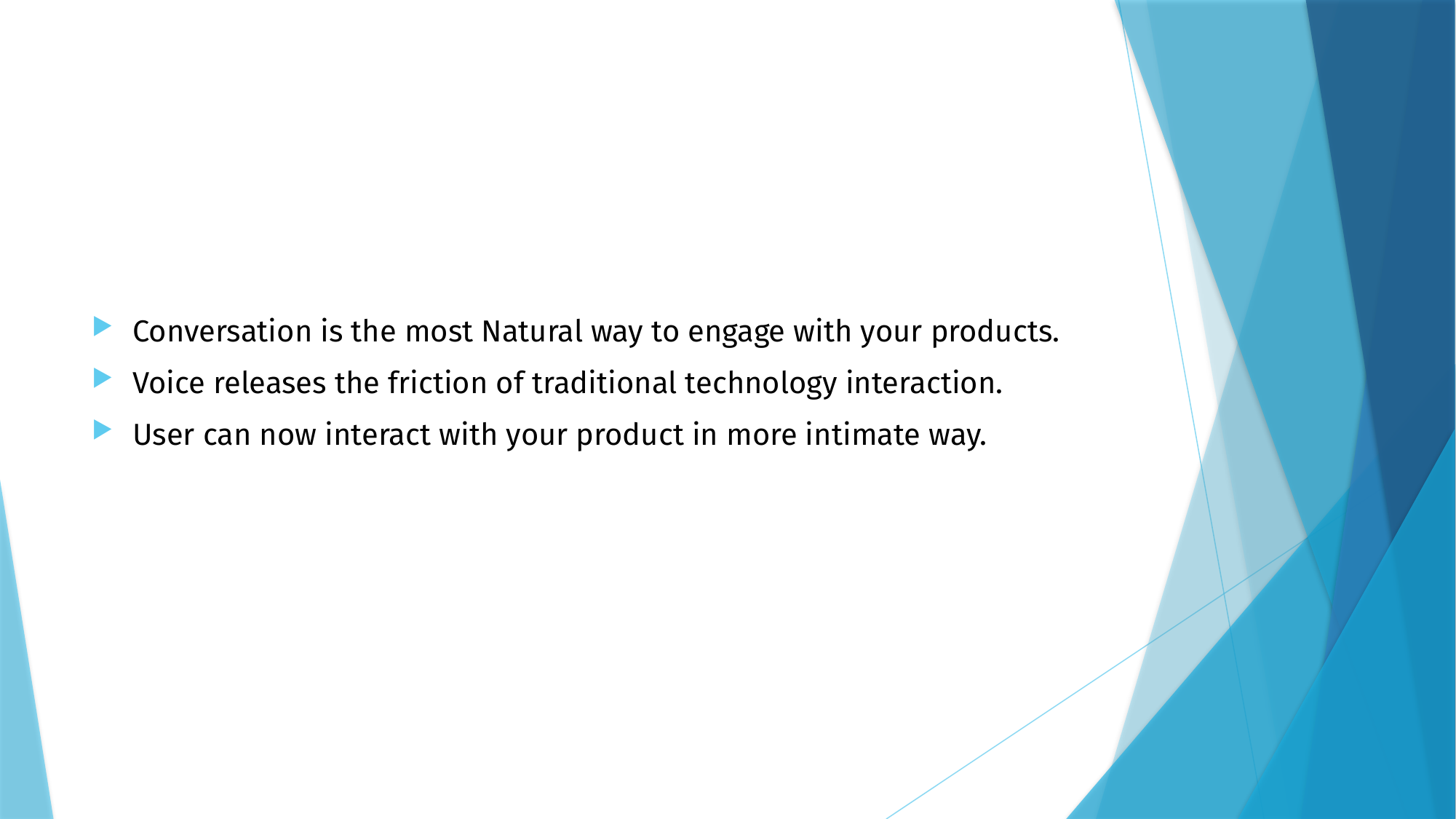

Conversation is the most Natural way to engage with your products.
Voice releases the friction of traditional technology interaction.
User can now interact with your product in more intimate way.